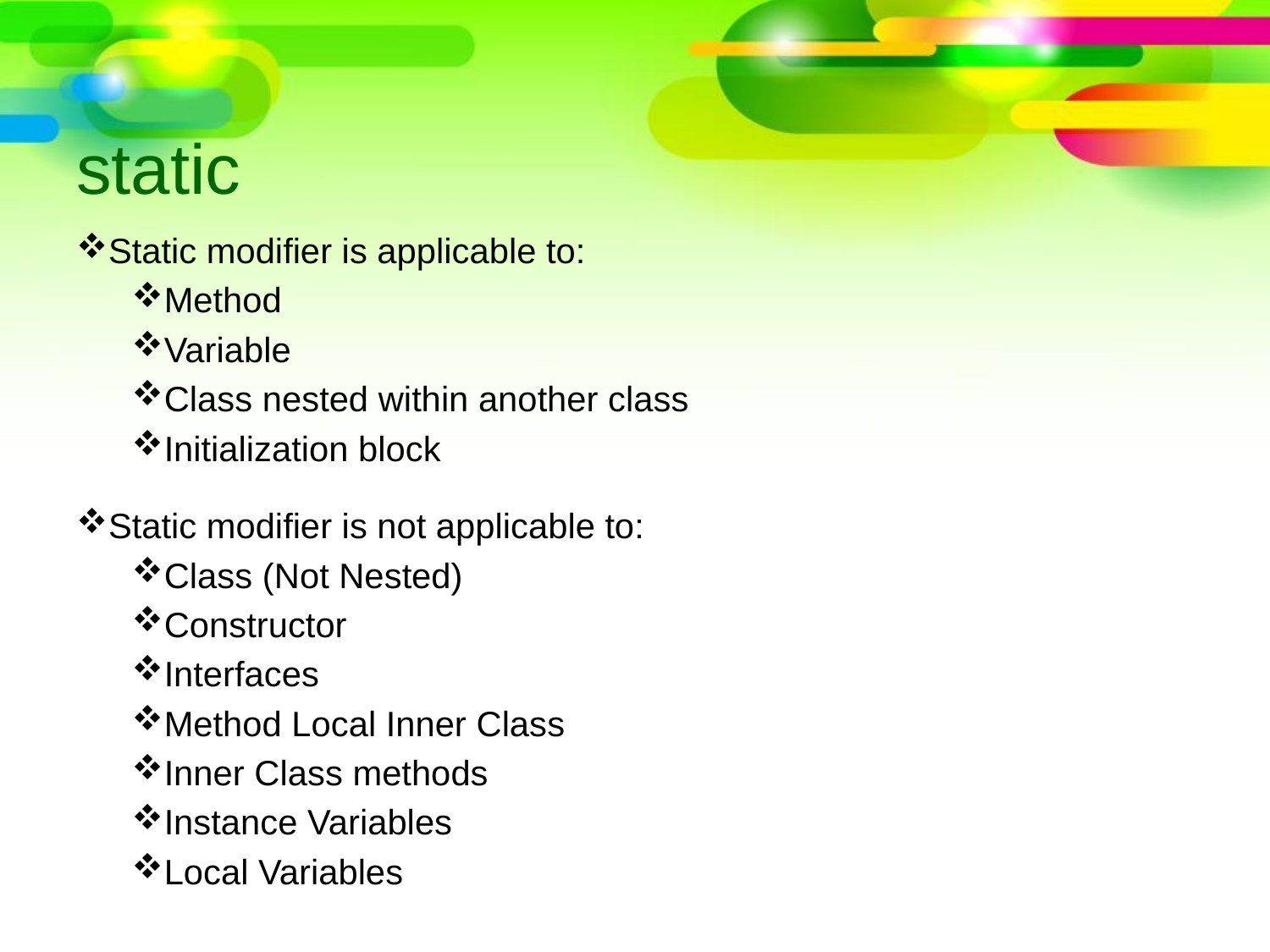

# static
Static modifier is applicable to:
Method
Variable
Class nested within another class
Initialization block

Static modifier is not applicable to:
Class (Not Nested)
Constructor
Interfaces
Method Local Inner Class
Inner Class methods
Instance Variables
Local Variables